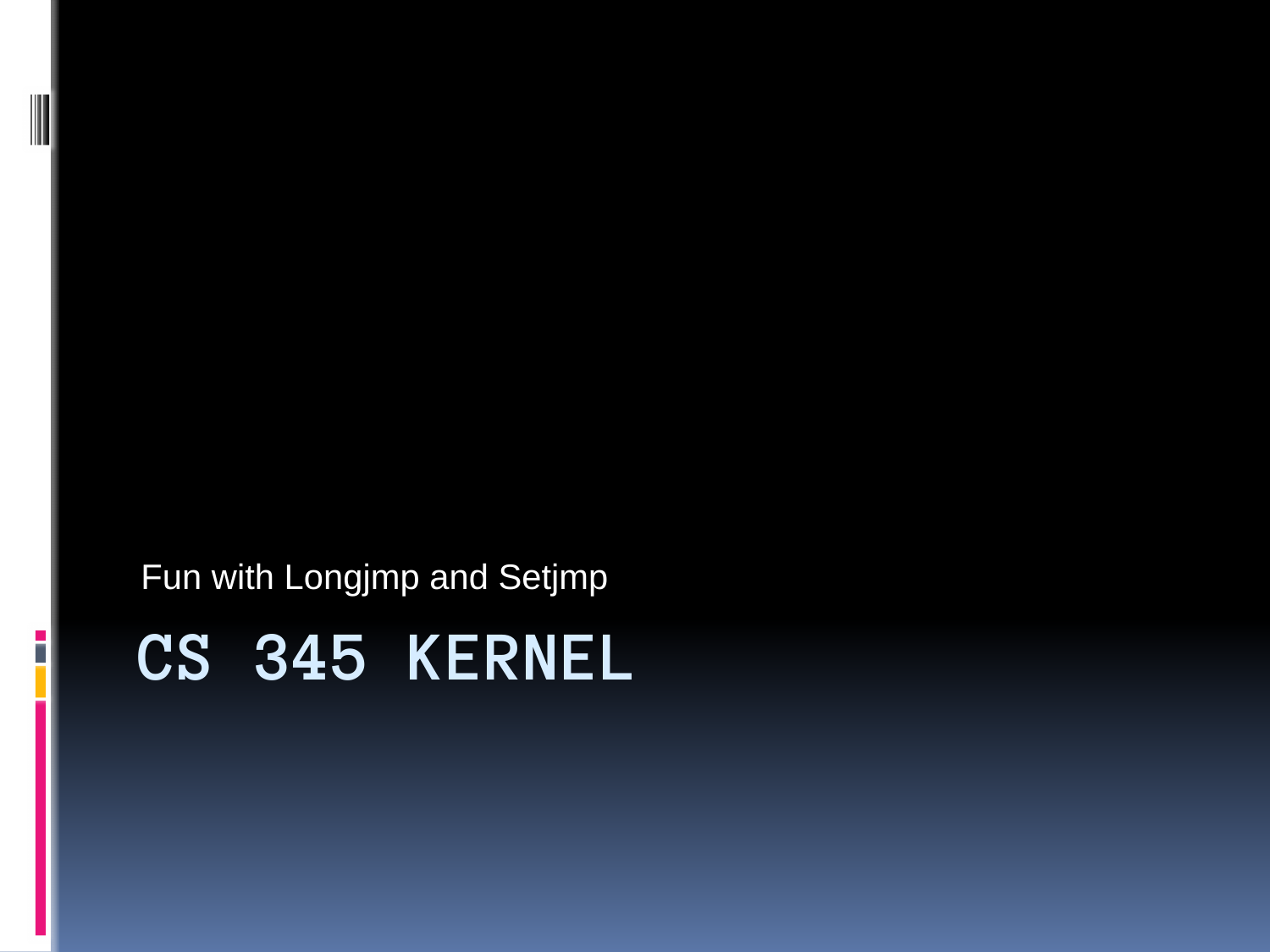

Fun with Longjmp and Setjmp
# CS 345 kernel